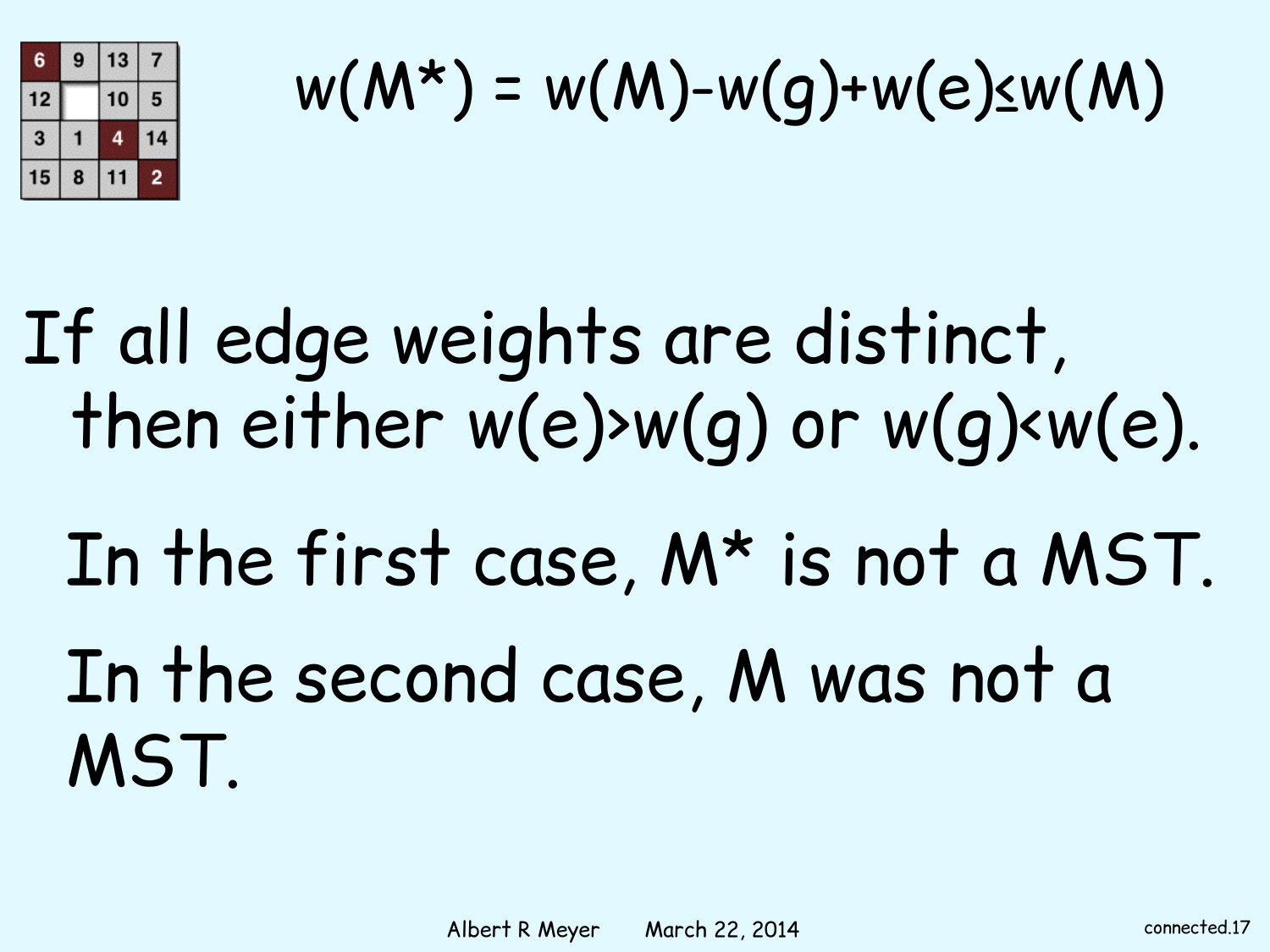

# w(M*) = w(M)-w(g)+w(e)≤w(M)
If all edge weights are distinct, then either w(e)>w(g) or w(g)<w(e).

In the first case, M* is not a MST.

In the second case, M was not a MST.

connected.17